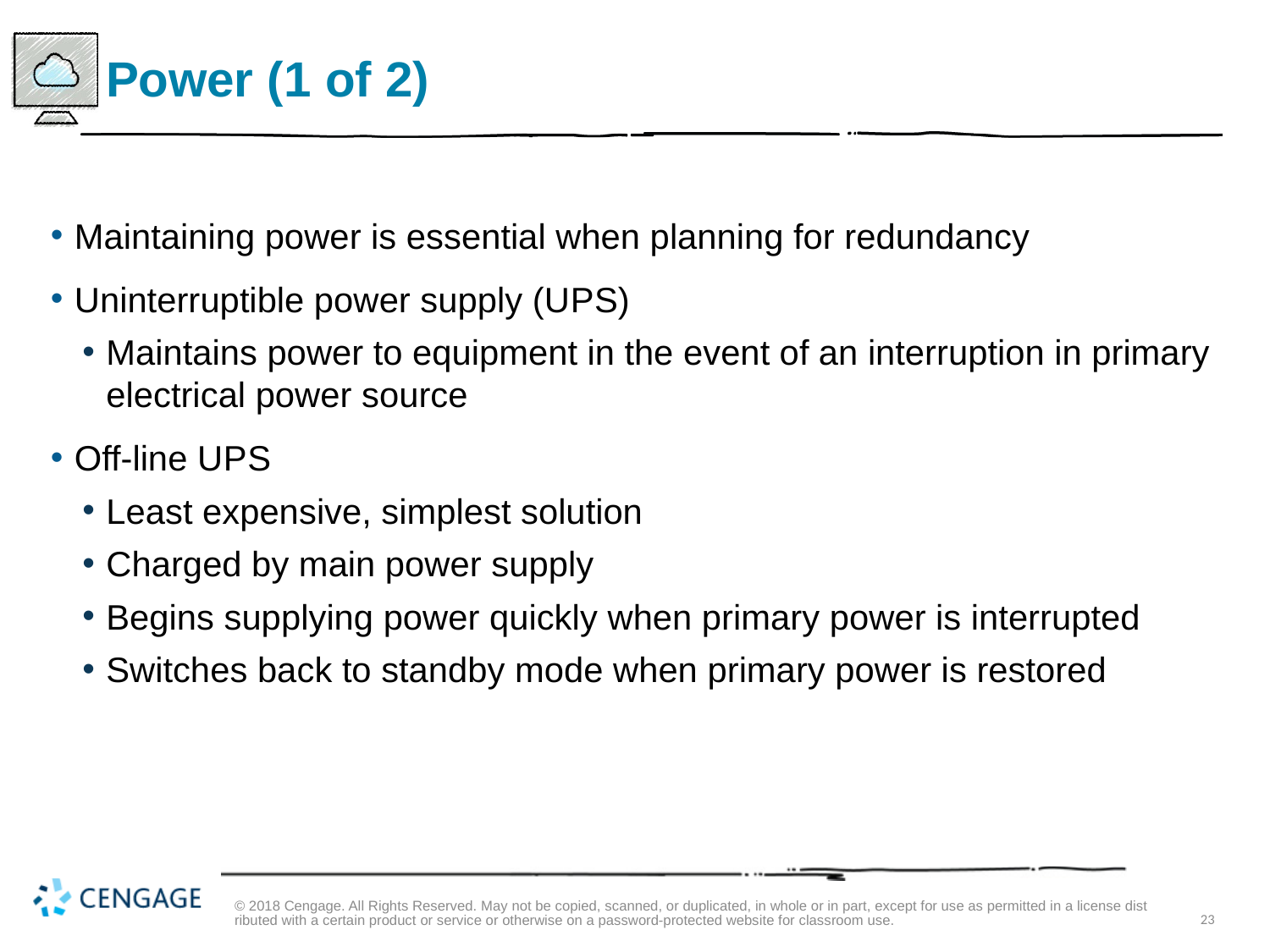

# Power (1 of 2)
Maintaining power is essential when planning for redundancy
Uninterruptible power supply (U P S)
Maintains power to equipment in the event of an interruption in primary electrical power source
Off-line U P S
Least expensive, simplest solution
Charged by main power supply
Begins supplying power quickly when primary power is interrupted
Switches back to standby mode when primary power is restored
© 2018 Cengage. All Rights Reserved. May not be copied, scanned, or duplicated, in whole or in part, except for use as permitted in a license distributed with a certain product or service or otherwise on a password-protected website for classroom use.